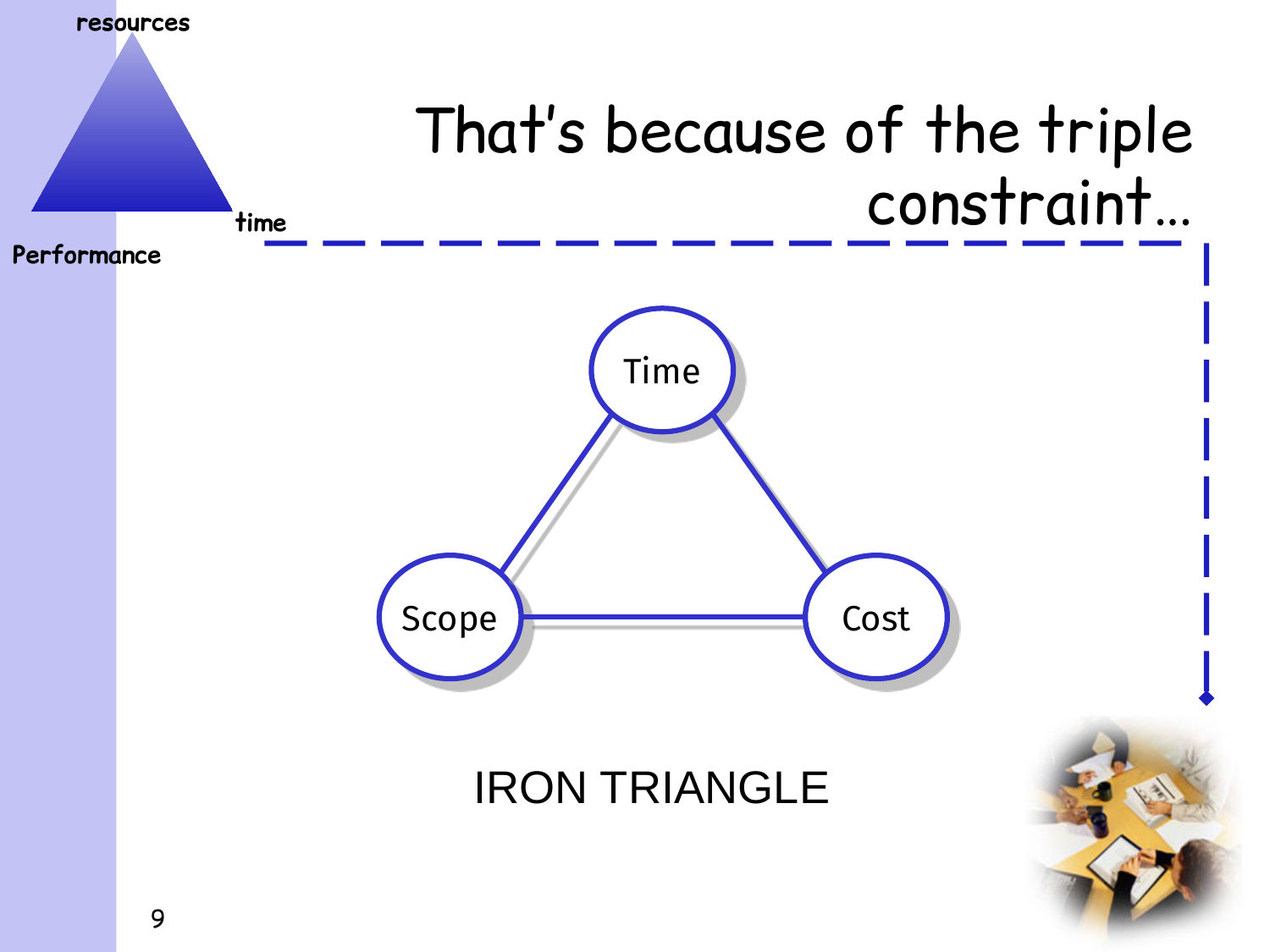

# That’s because of the triple constraint…
Time
Scope
Cost
IRON TRIANGLE

9